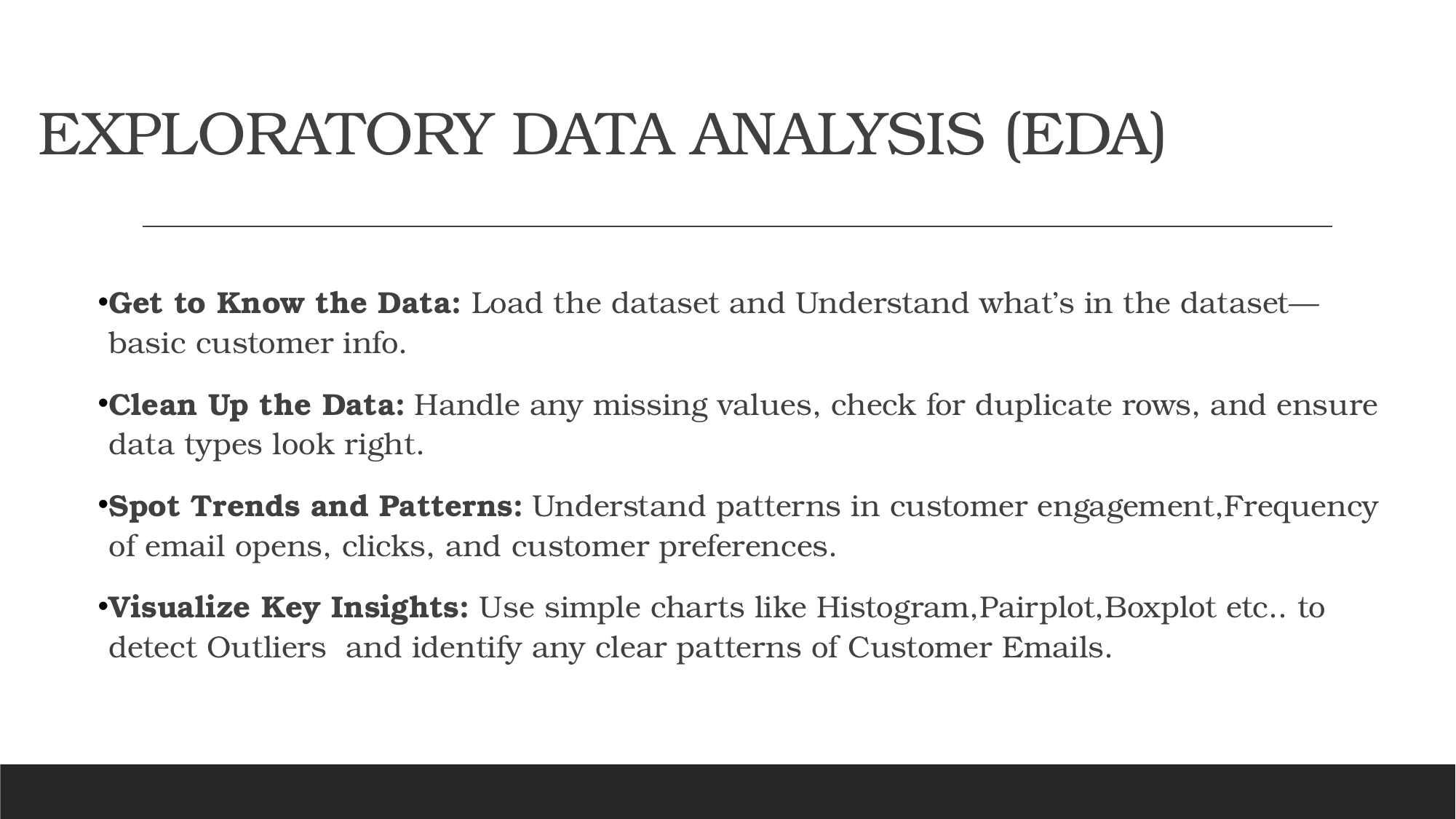

# EXPLORATORY DATA ANALYSIS (EDA)
Get to Know the Data: Load the dataset and Understand what’s in the dataset—basic customer info.
Clean Up the Data: Handle any missing values, check for duplicate rows, and ensure data types look right.
Spot Trends and Patterns: Understand patterns in customer engagement,Frequency of email opens, clicks, and customer preferences.
Visualize Key Insights: Use simple charts like Histogram,Pairplot,Boxplot etc.. to detect Outliers  and identify any clear patterns of Customer Emails.